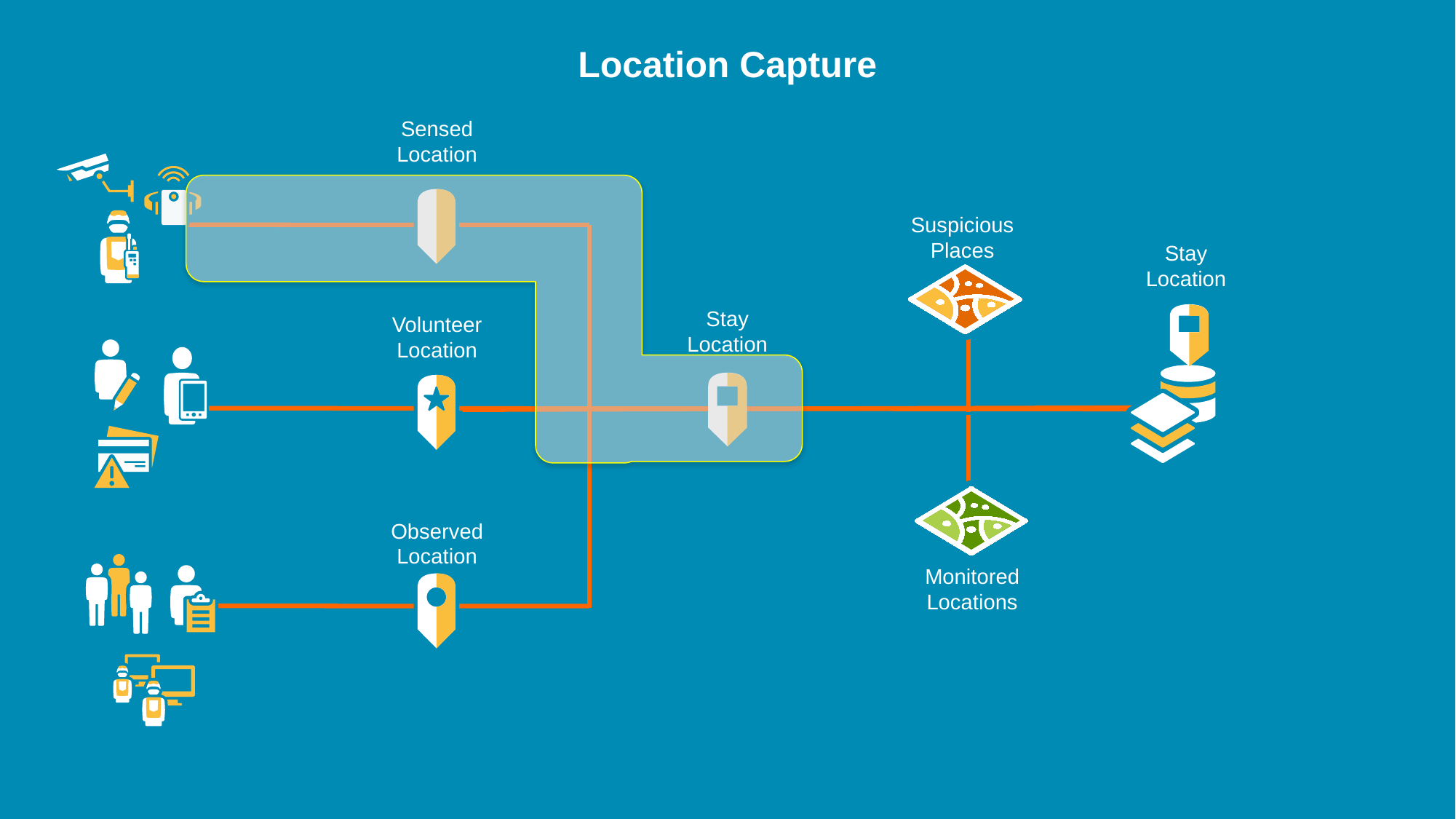

# Location Capture
Sensed Location

Suspicious
Places
Stay
Location

Stay
Location

Volunteer Location

Observed
Location

Monitored
Locations